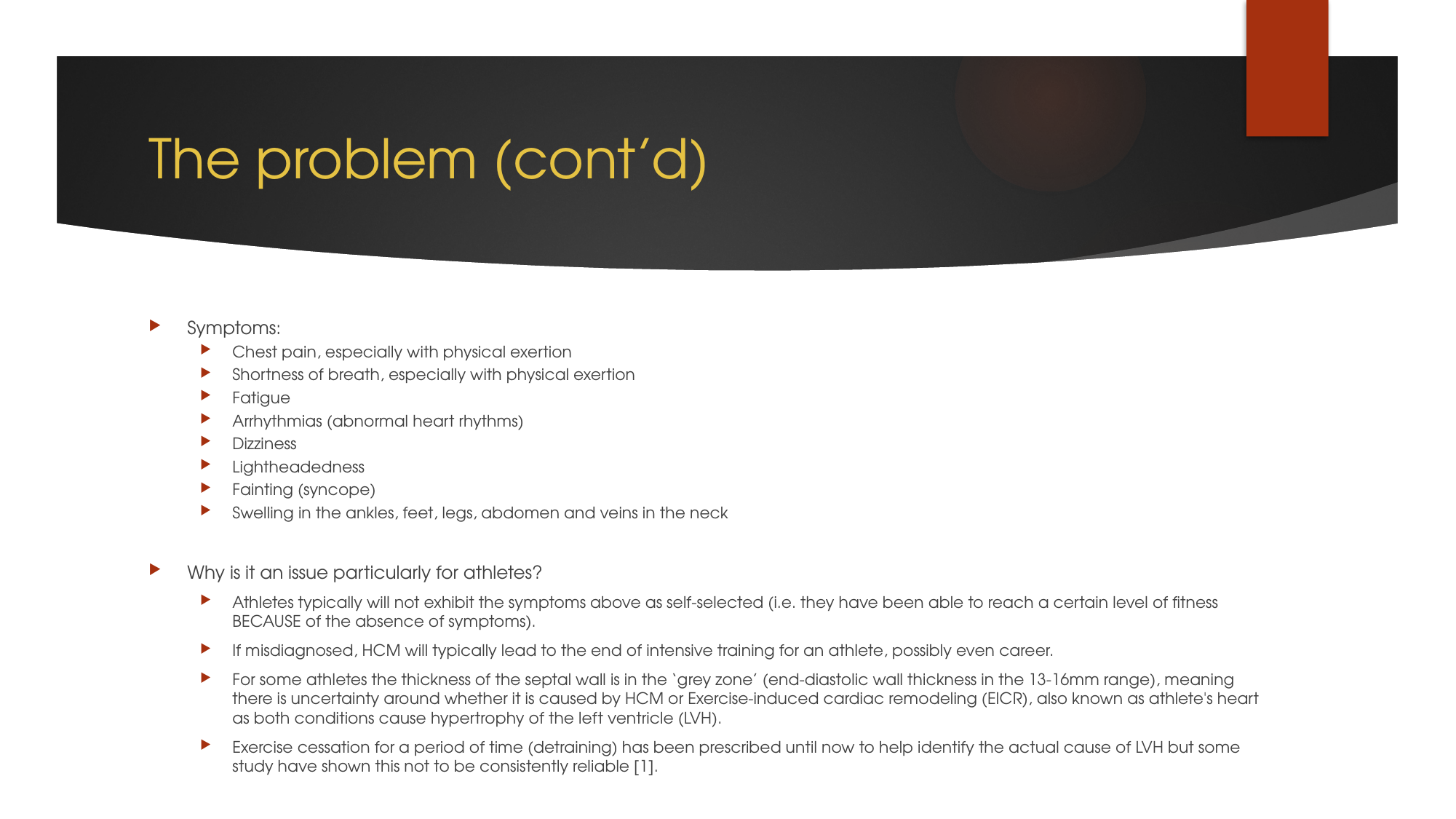

# The problem (cont’d)
Symptoms:
Chest pain, especially with physical exertion
Shortness of breath, especially with physical exertion
Fatigue
Arrhythmias (abnormal heart rhythms)
Dizziness
Lightheadedness
Fainting (syncope)
Swelling in the ankles, feet, legs, abdomen and veins in the neck

Why is it an issue particularly for athletes?
Athletes typically will not exhibit the symptoms above as self-selected (i.e. they have been able to reach a certain level of fitness BECAUSE of the absence of symptoms).
If misdiagnosed, HCM will typically lead to the end of intensive training for an athlete, possibly even career.
For some athletes the thickness of the septal wall is in the ‘grey zone’ (end-diastolic wall thickness in the 13-16mm range), meaning there is uncertainty around whether it is caused by HCM or Exercise-induced cardiac remodeling (EICR), also known as athlete's heart as both conditions cause hypertrophy of the left ventricle (LVH).
Exercise cessation for a period of time (detraining) has been prescribed until now to help identify the actual cause of LVH but some study have shown this not to be consistently reliable [1].